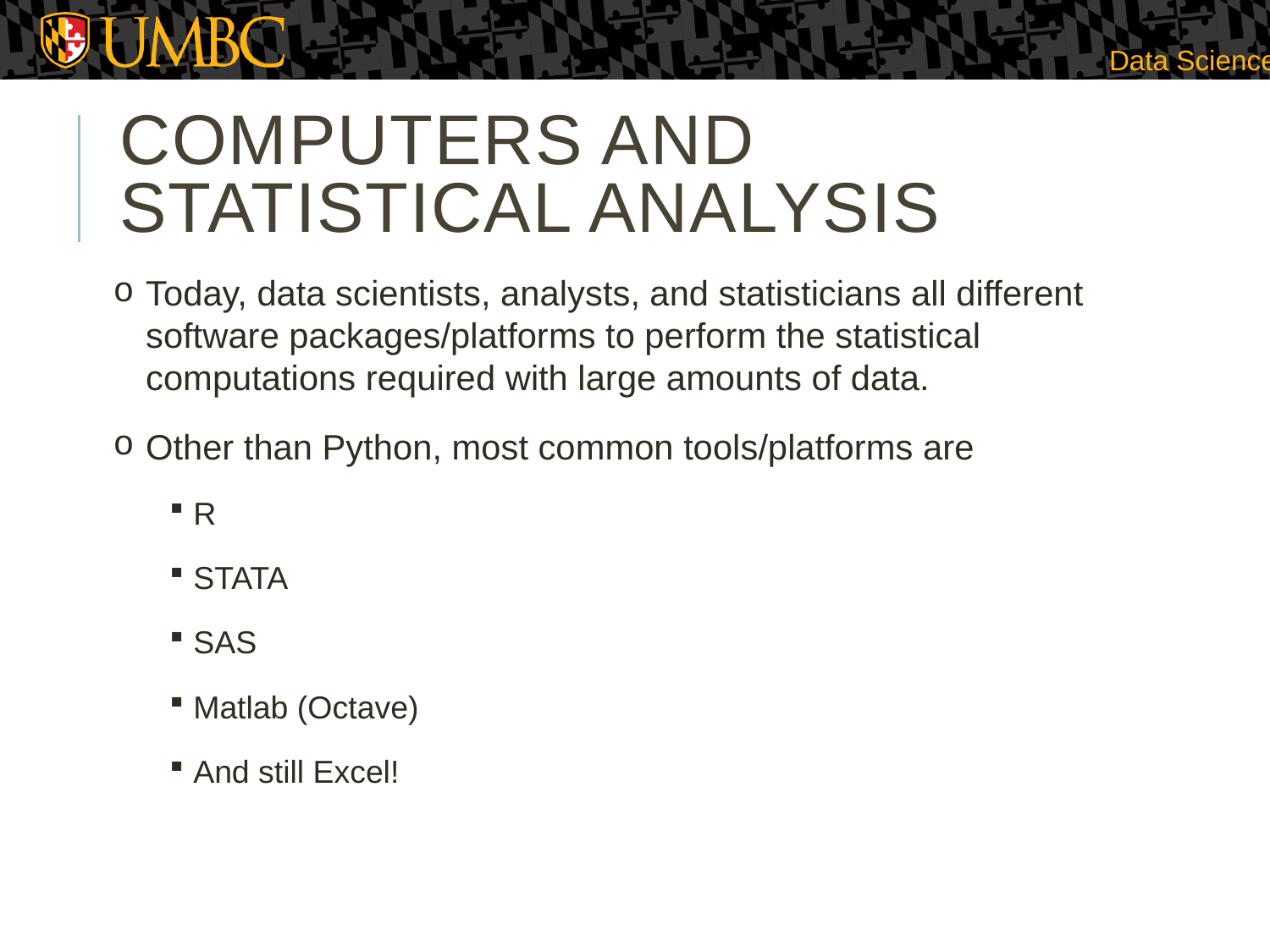

# Computers and Statistical Analysis
Today, data scientists, analysts, and statisticians all different software packages/platforms to perform the statistical computations required with large amounts of data.
Other than Python, most common tools/platforms are
R
STATA
SAS
Matlab (Octave)
And still Excel!